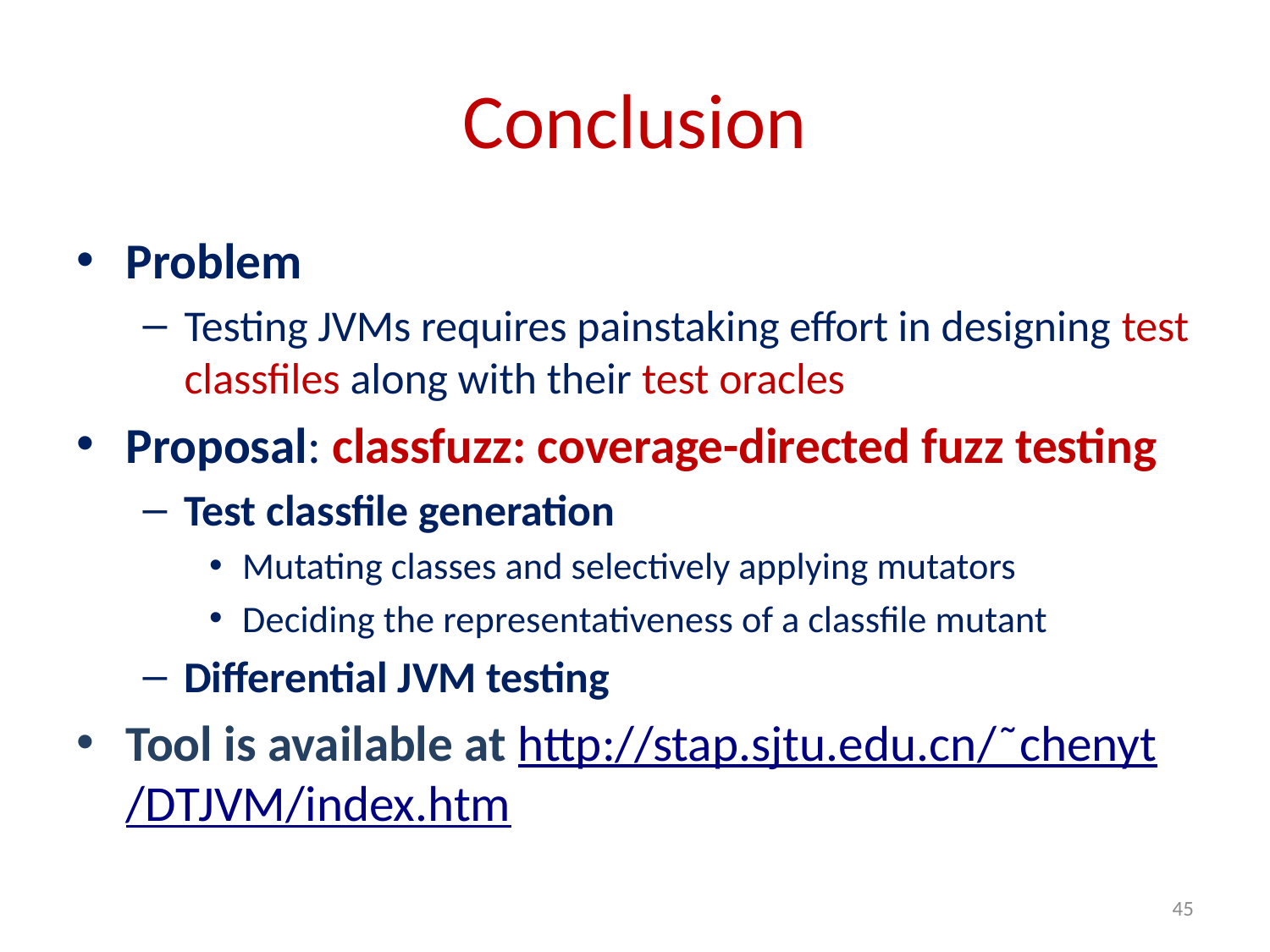

# Conclusion
Problem
Testing JVMs requires painstaking effort in designing test classfiles along with their test oracles
Proposal: classfuzz: coverage-directed fuzz testing
Test classfile generation
Mutating classes and selectively applying mutators
Deciding the representativeness of a classfile mutant
Differential JVM testing
Tool is available at http://stap.sjtu.edu.cn/˜chenyt/DTJVM/index.htm
45